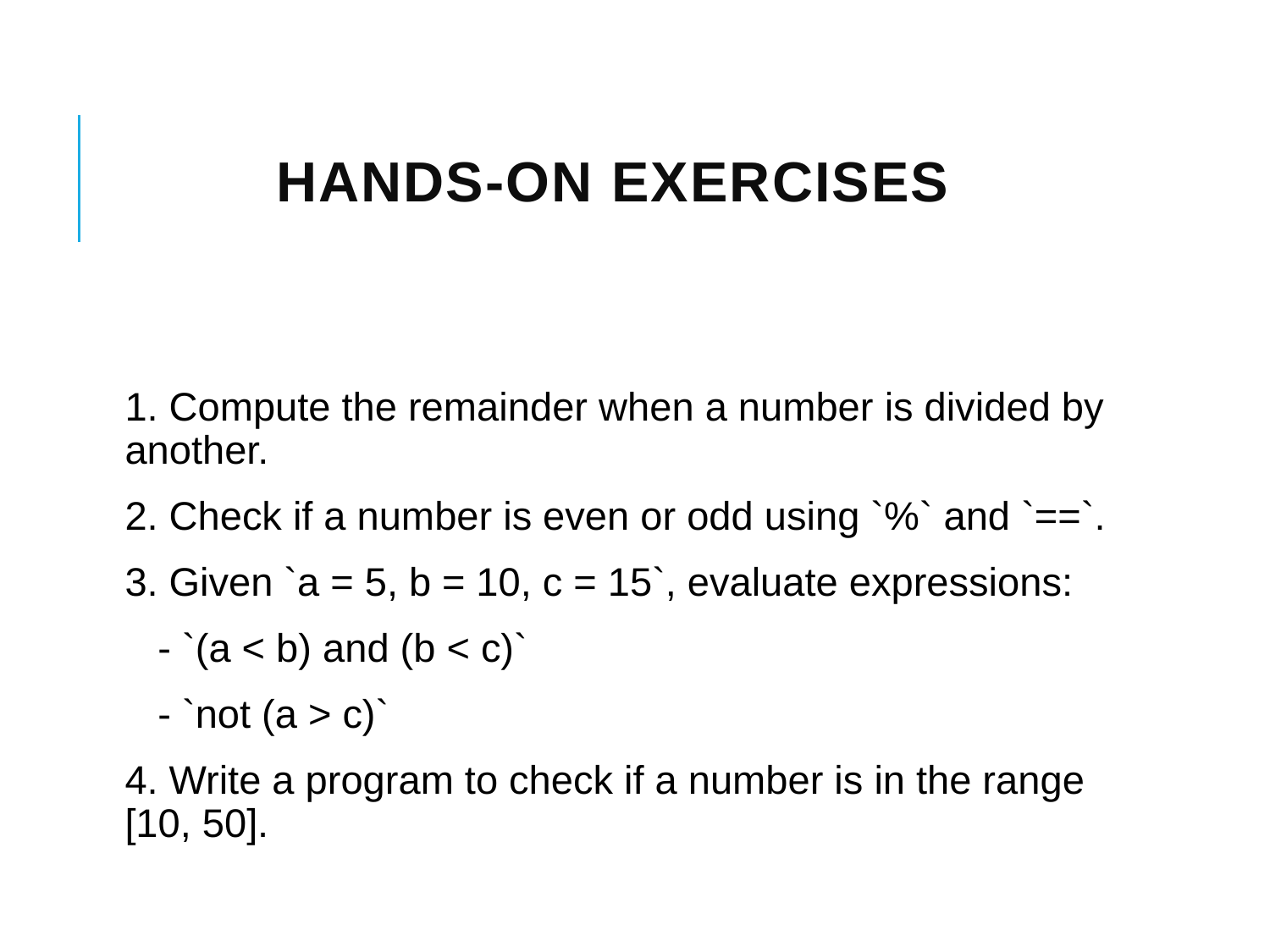

# Hands-on Exercises

1. Compute the remainder when a number is divided by another.
2. Check if a number is even or odd using `%` and `==`.
3. Given `a = 5, b = 10, c = 15`, evaluate expressions:
   - `(a < b) and (b < c)`
   - `not (a > c)`
4. Write a program to check if a number is in the range [10, 50].